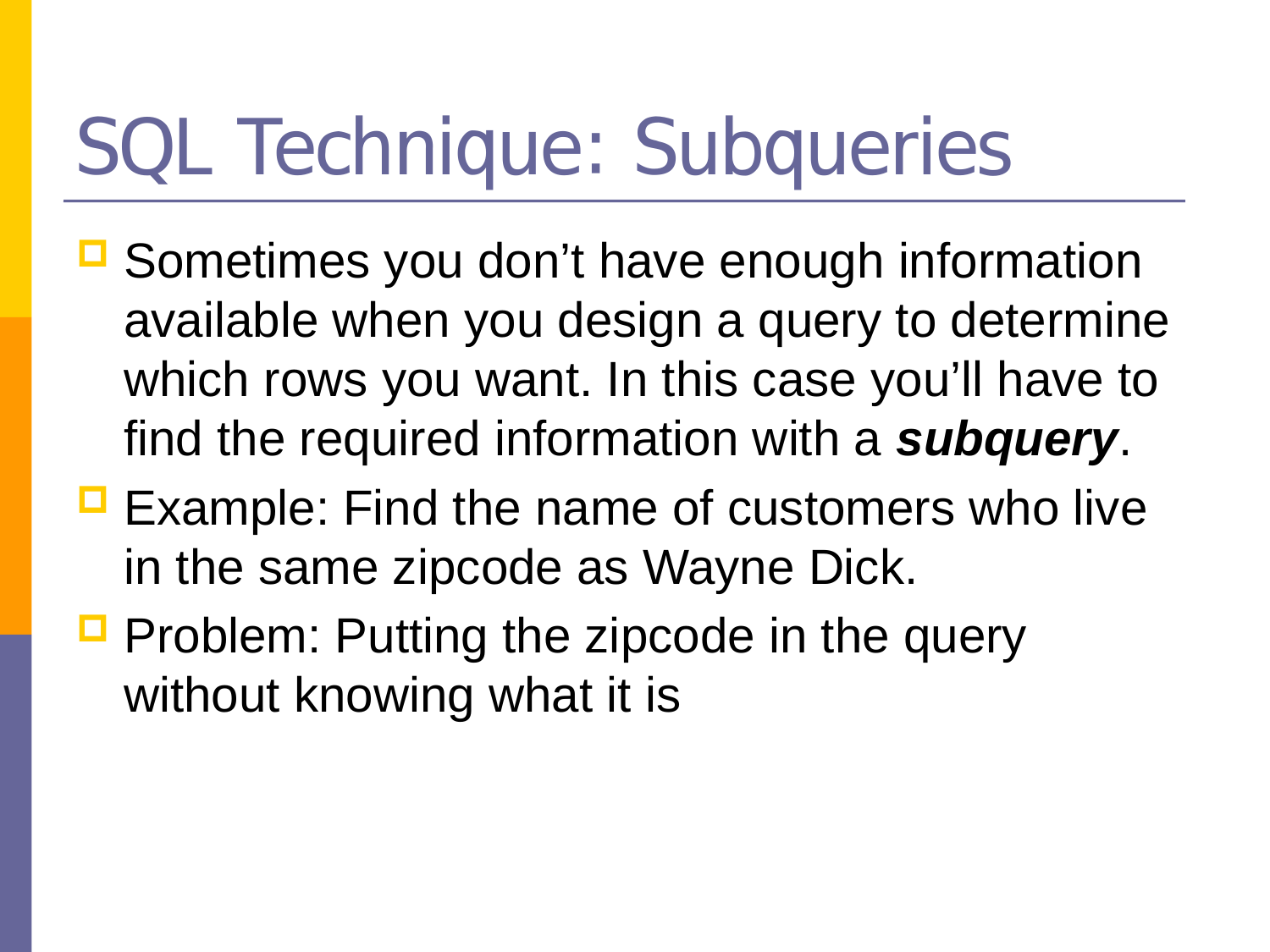

# SQL Technique: Subqueries
Sometimes you don’t have enough information available when you design a query to determine which rows you want. In this case you’ll have to find the required information with a subquery.
Example: Find the name of customers who live in the same zipcode as Wayne Dick.
Problem: Putting the zipcode in the query without knowing what it is